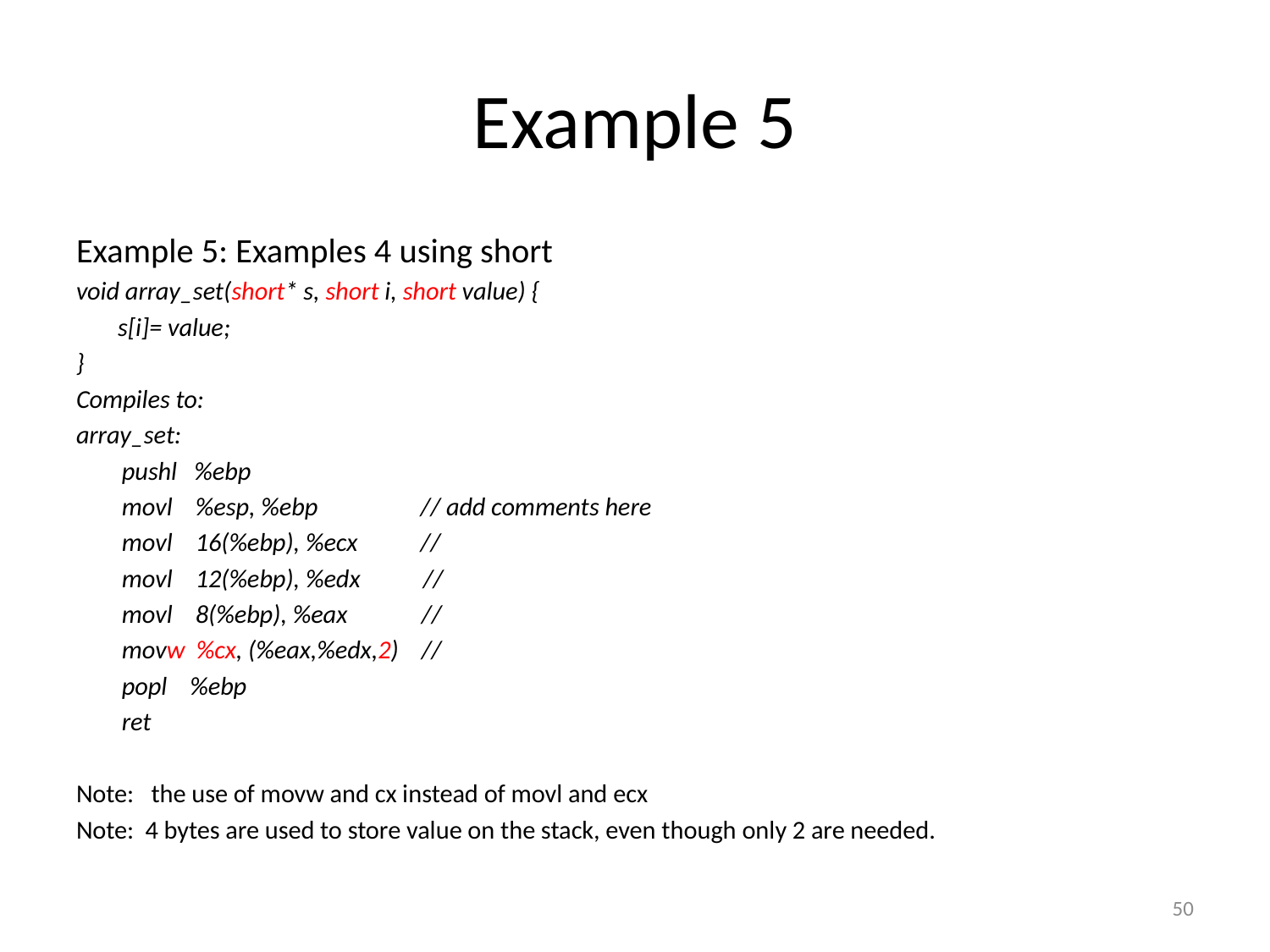

# Example 5
Example 5: Examples 4 using short
void array_set(short* s, short i, short value) {
	s[i]= value;
}
Compiles to:
array_set:
        pushl   %ebp
        movl    %esp, %ebp                  // add comments here
        movl    16(%ebp), %ecx           //
        movl    12(%ebp), %edx           //
        movl    8(%ebp), %eax             //
        movw  %cx, (%eax,%edx,2)    //
        popl    %ebp
        ret

Note:   the use of movw and cx instead of movl and ecx
Note:  4 bytes are used to store value on the stack, even though only 2 are needed.

50